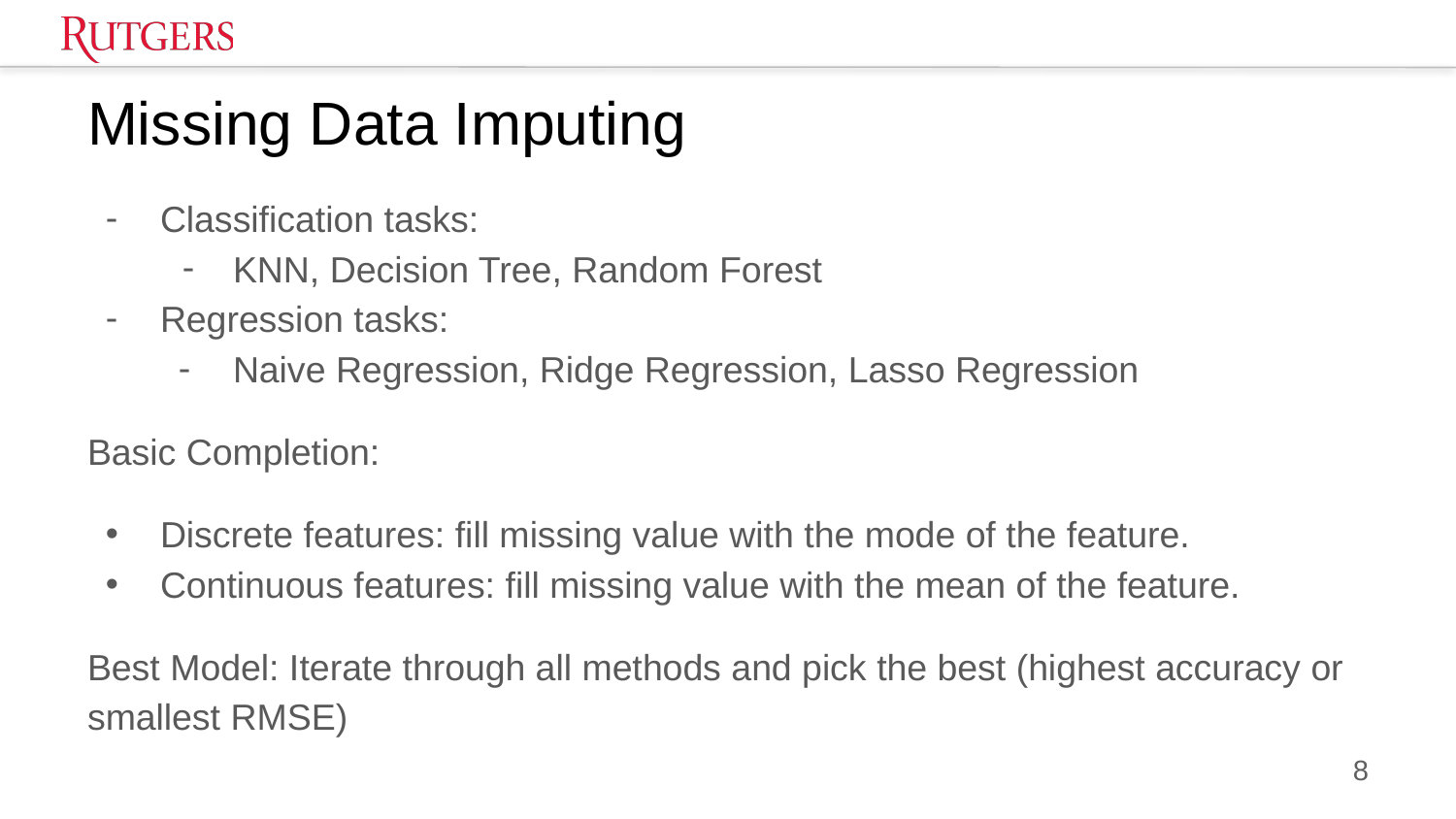

# Missing Data Imputing
Classification tasks:
KNN, Decision Tree, Random Forest
Regression tasks:
Naive Regression, Ridge Regression, Lasso Regression
Basic Completion:
Discrete features: fill missing value with the mode of the feature.
Continuous features: fill missing value with the mean of the feature.
Best Model: Iterate through all methods and pick the best (highest accuracy or smallest RMSE)

8